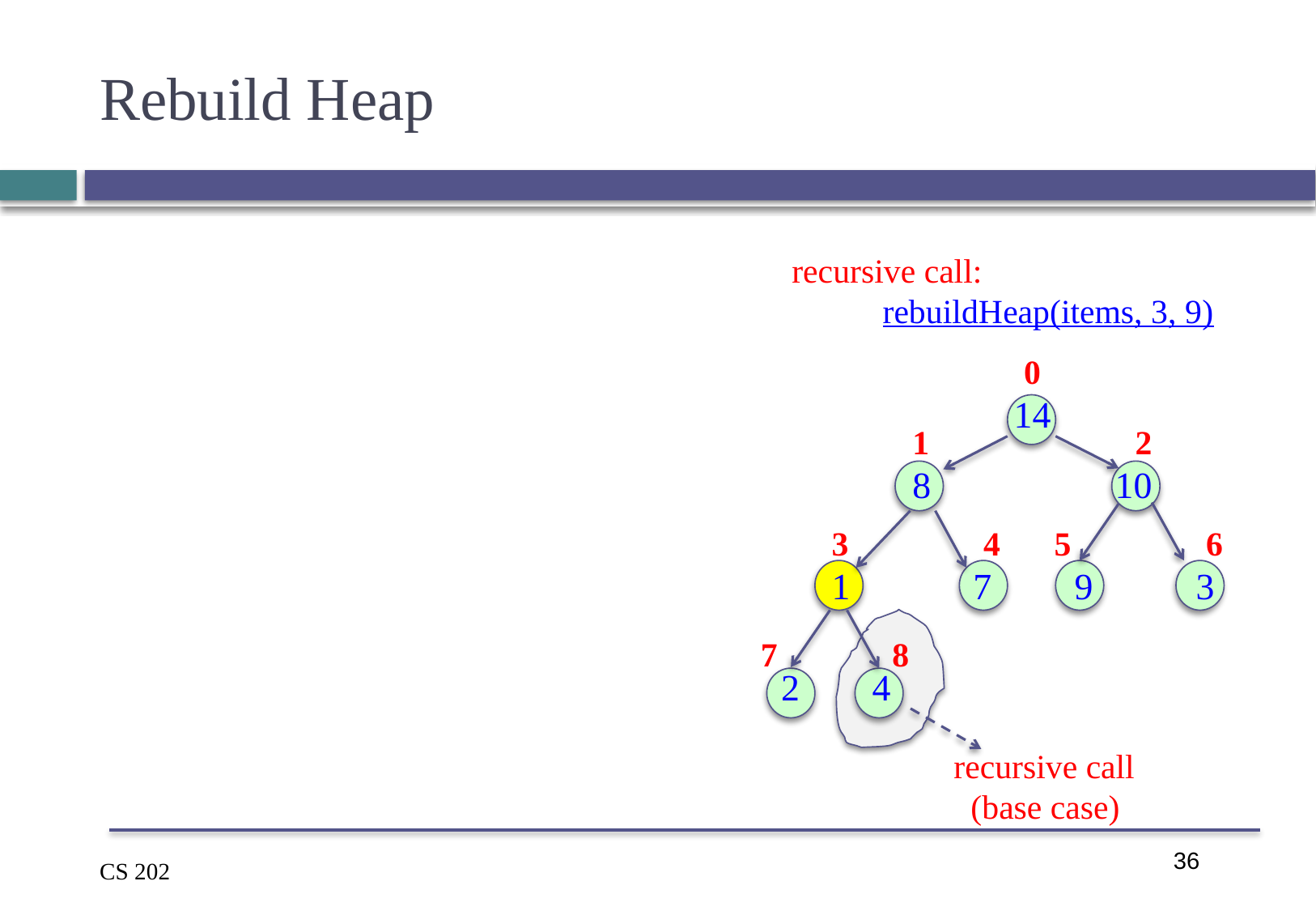

# Rebuild Heap
recursive call:
rebuildHeap(items, 3, 9)
0
14

1
2
8
10

3
4
5
6
1
7
9
3

7
8
2
4

recursive call
  (base case)